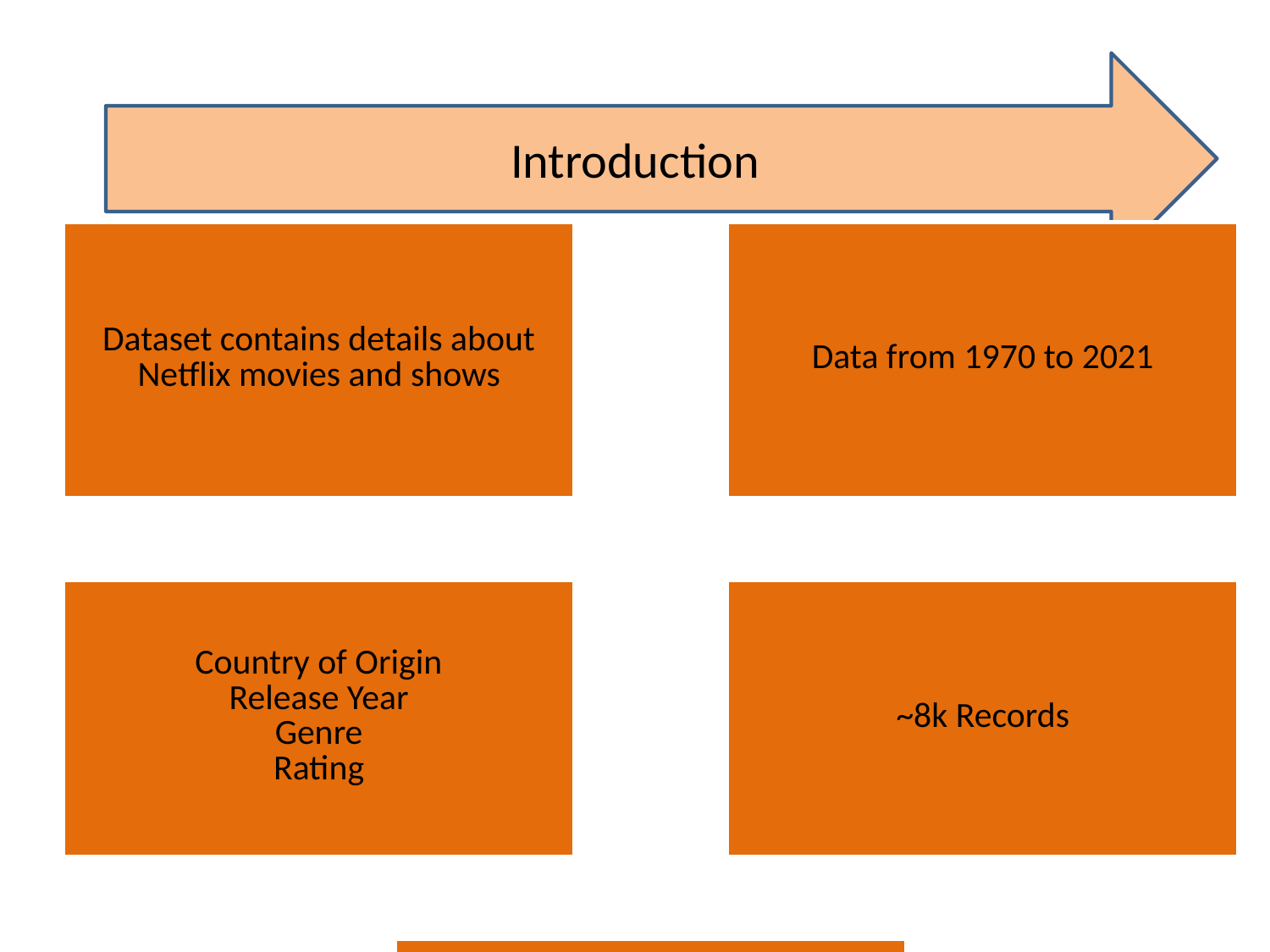

Introduction
Dataset contains details about Netflix movies and shows
Data from 1970 to 2021
~8k Records
Country of Origin
Release Year
Genre
Rating